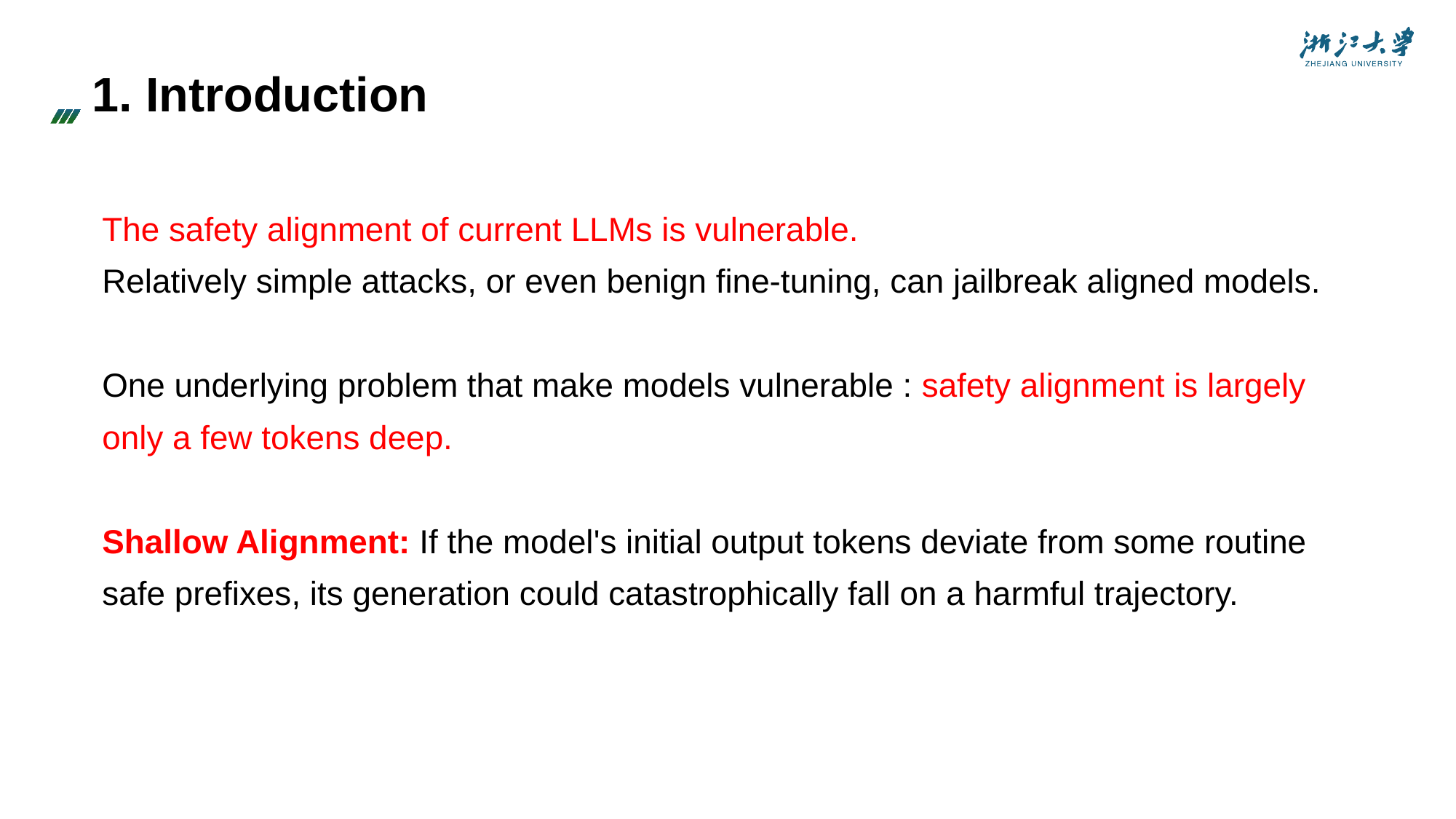

1. Introduction
The safety alignment of current LLMs is vulnerable.
Relatively simple attacks, or even benign fine-tuning, can jailbreak aligned models.

One underlying problem that make models vulnerable : safety alignment is largely only a few tokens deep.

Shallow Alignment: If the model's initial output tokens deviate from some routine safe prefixes, its generation could catastrophically fall on a harmful trajectory.